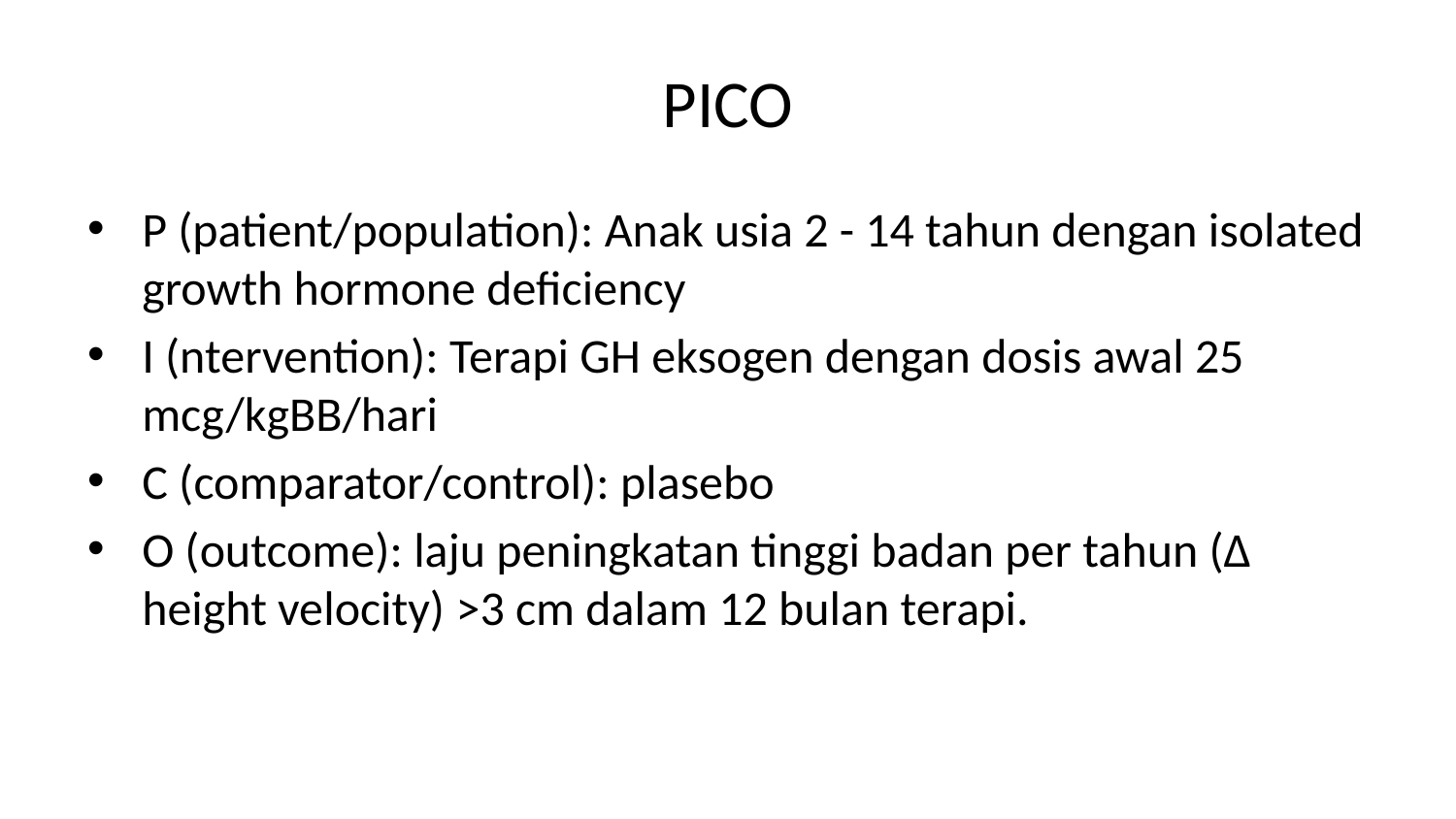

# PICO
P (patient/population): Anak usia 2 - 14 tahun dengan isolated growth hormone deficiency
I (ntervention): Terapi GH eksogen dengan dosis awal 25 mcg/kgBB/hari
C (comparator/control): plasebo
O (outcome): laju peningkatan tinggi badan per tahun (Δ height velocity) >3 cm dalam 12 bulan terapi.